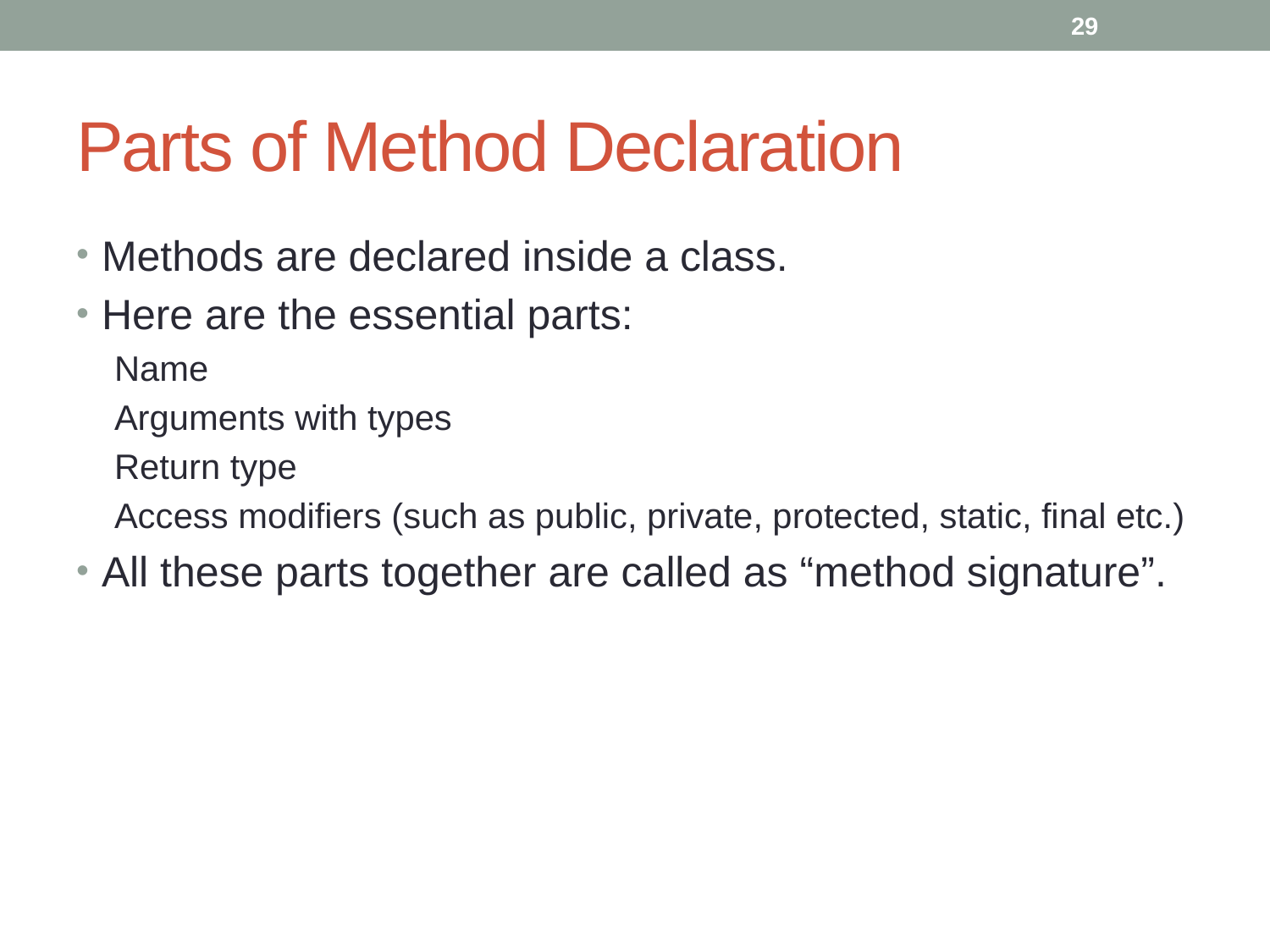

29
# Parts of Method Declaration
Methods are declared inside a class.
Here are the essential parts:
Name
Arguments with types
Return type
Access modifiers (such as public, private, protected, static, final etc.)
All these parts together are called as “method signature”.